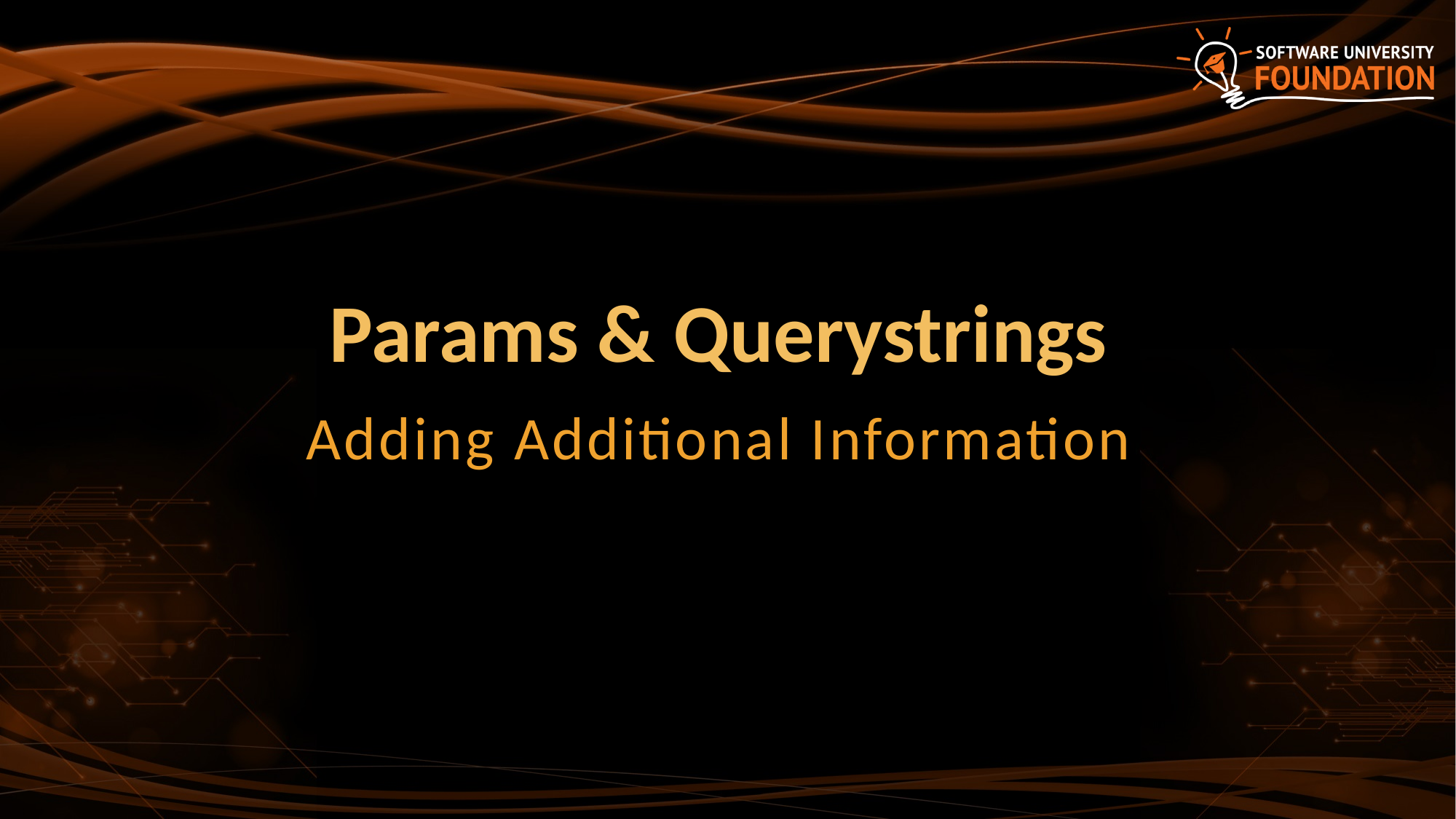

# Params & Querystrings
Adding Additional Information